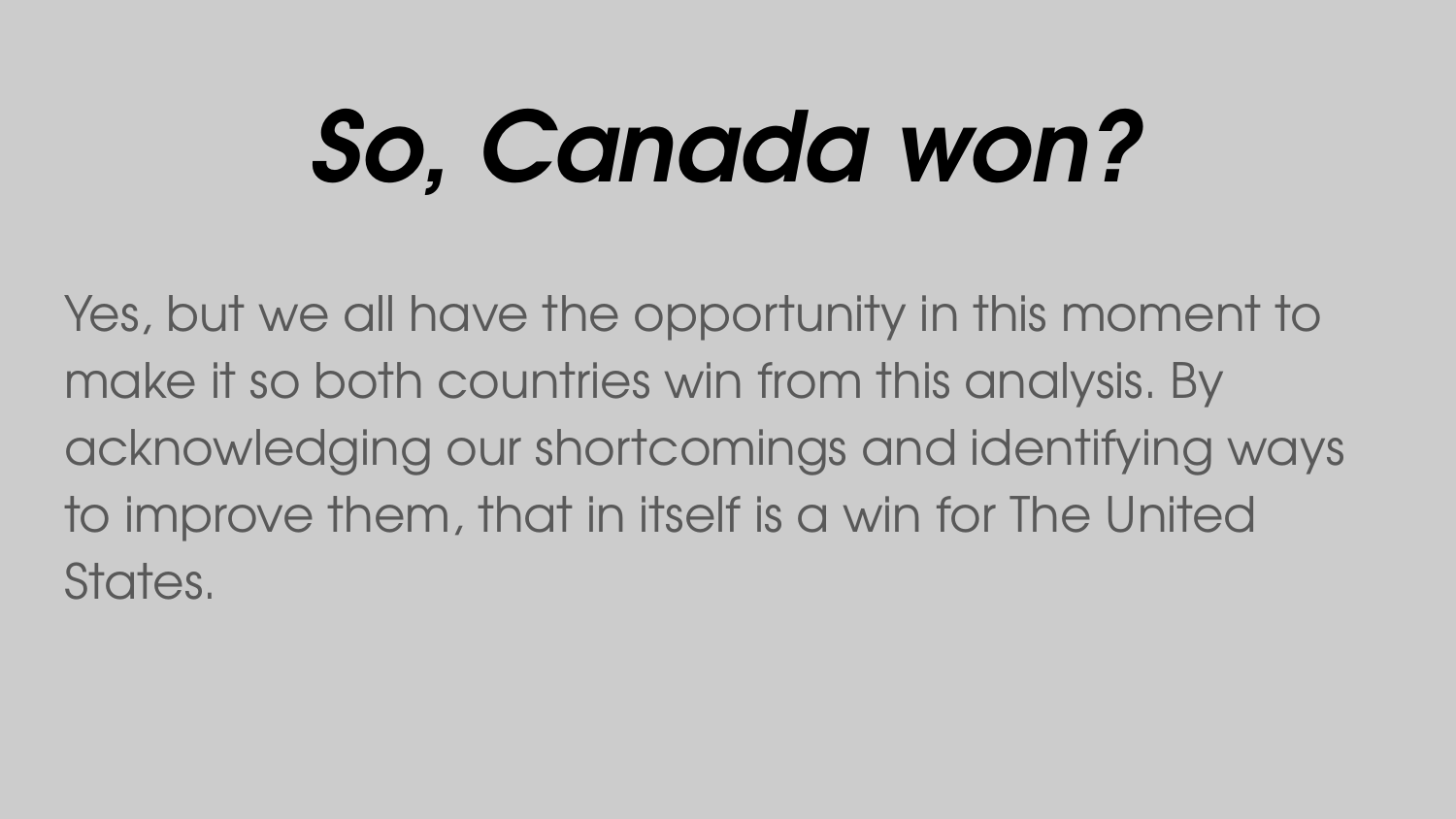

# So, Canada won?

Yes, but we all have the opportunity in this moment to make it so both countries win from this analysis. By acknowledging our shortcomings and identifying ways  to improve them, that in itself is a win for The United States.